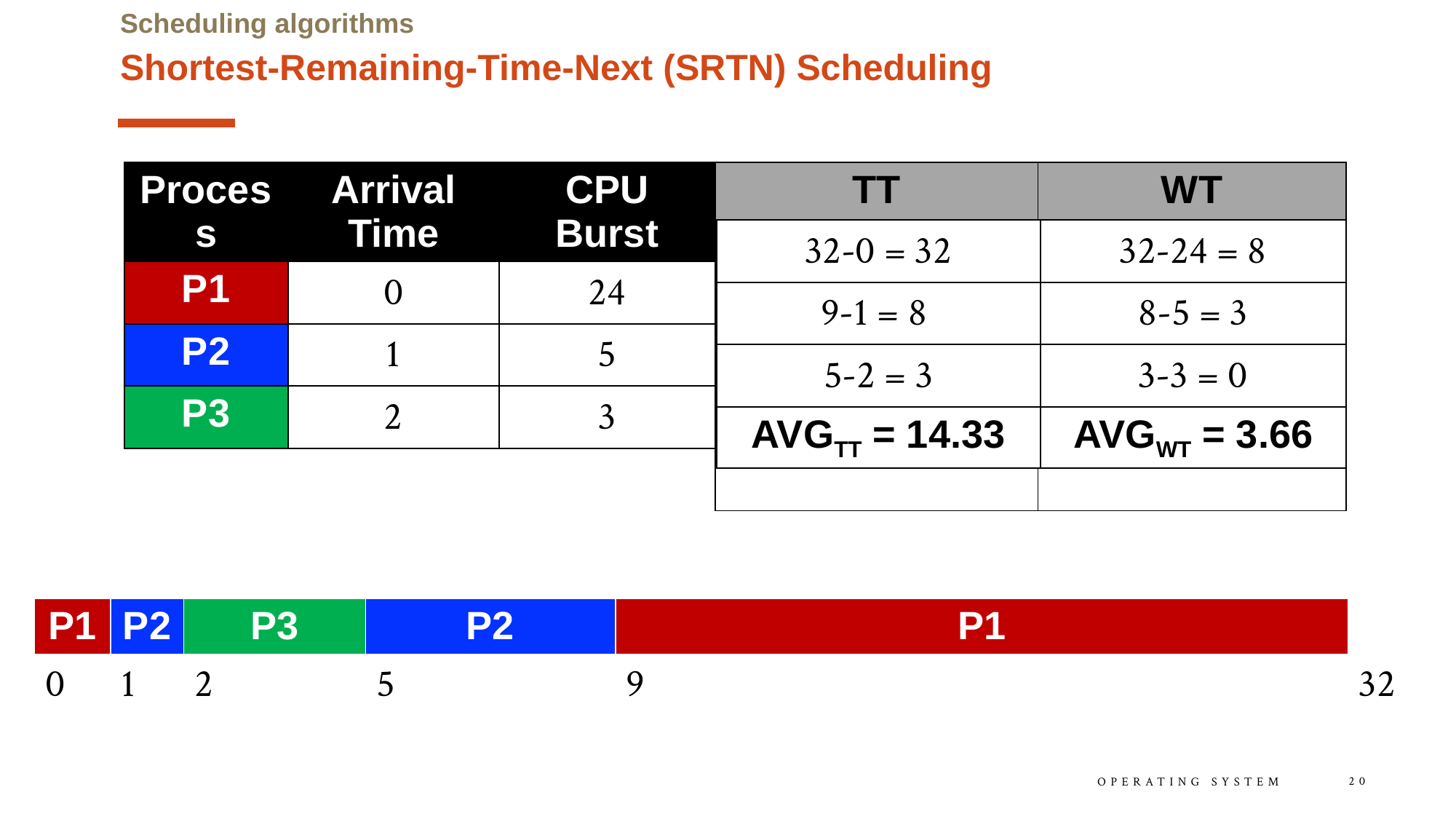

Scheduling algorithms
# Shortest-Remaining-Time-Next (SRTN) Scheduling
| Process | Arrival Time | CPU Burst | TT | WT |
| --- | --- | --- | --- | --- |
| P1 | 0 | 24 |  |  |
| P2 | 1 | 5 |  |  |
| P3 | 2 | 3 |  |  |
|  |  |  |  |  |
| 32-0 = 32 | 32-24 = 8 |
| --- | --- |
| 9-1 = 8 | 8-5 = 3 |
| 5-2 = 3 | 3-3 = 0 |
| AVGTT = 14.33 | AVGWT = 3.66 |
| P1 | P2 | P3 | P2 | P1 |  |
| --- | --- | --- | --- | --- | --- |
| 0 | 1 | 2 | 5 | 9 | 32 |
Operating System
20